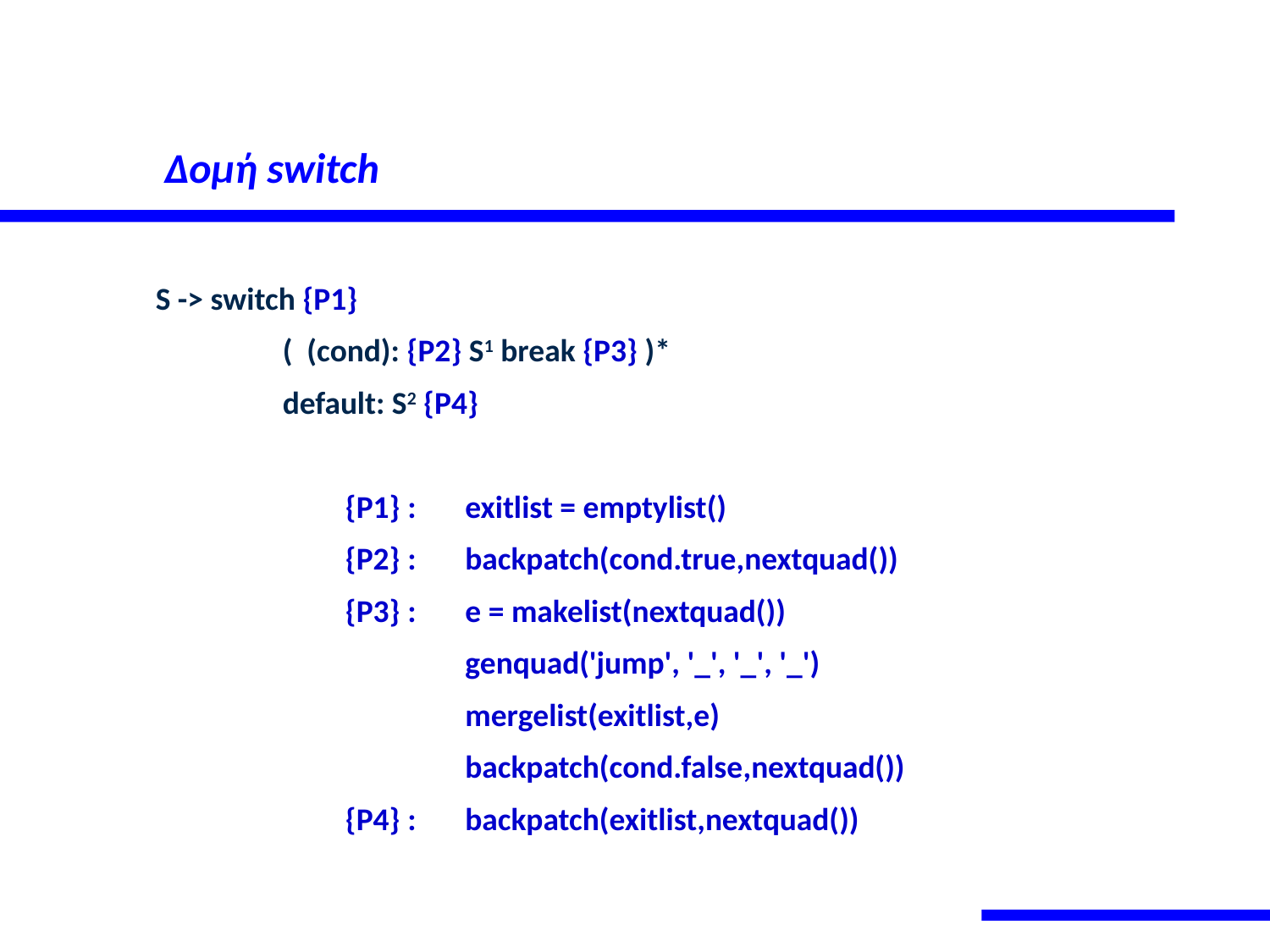

# Δομή switch
	S -> switch {P1}
		(  (cond): {P2} S1 break {P3} )*
		default: S2 {P4}

		 {P1} :	exitlist = emptylist()
		 {P2} : 	backpatch(cond.true,nextquad())
		 {P3} : 	e = makelist(nextquad())
			genquad('jump', '_', '_', '_')
			mergelist(exitlist,e)
			backpatch(cond.false,nextquad())
		 {P4} : 	backpatch(exitlist,nextquad())